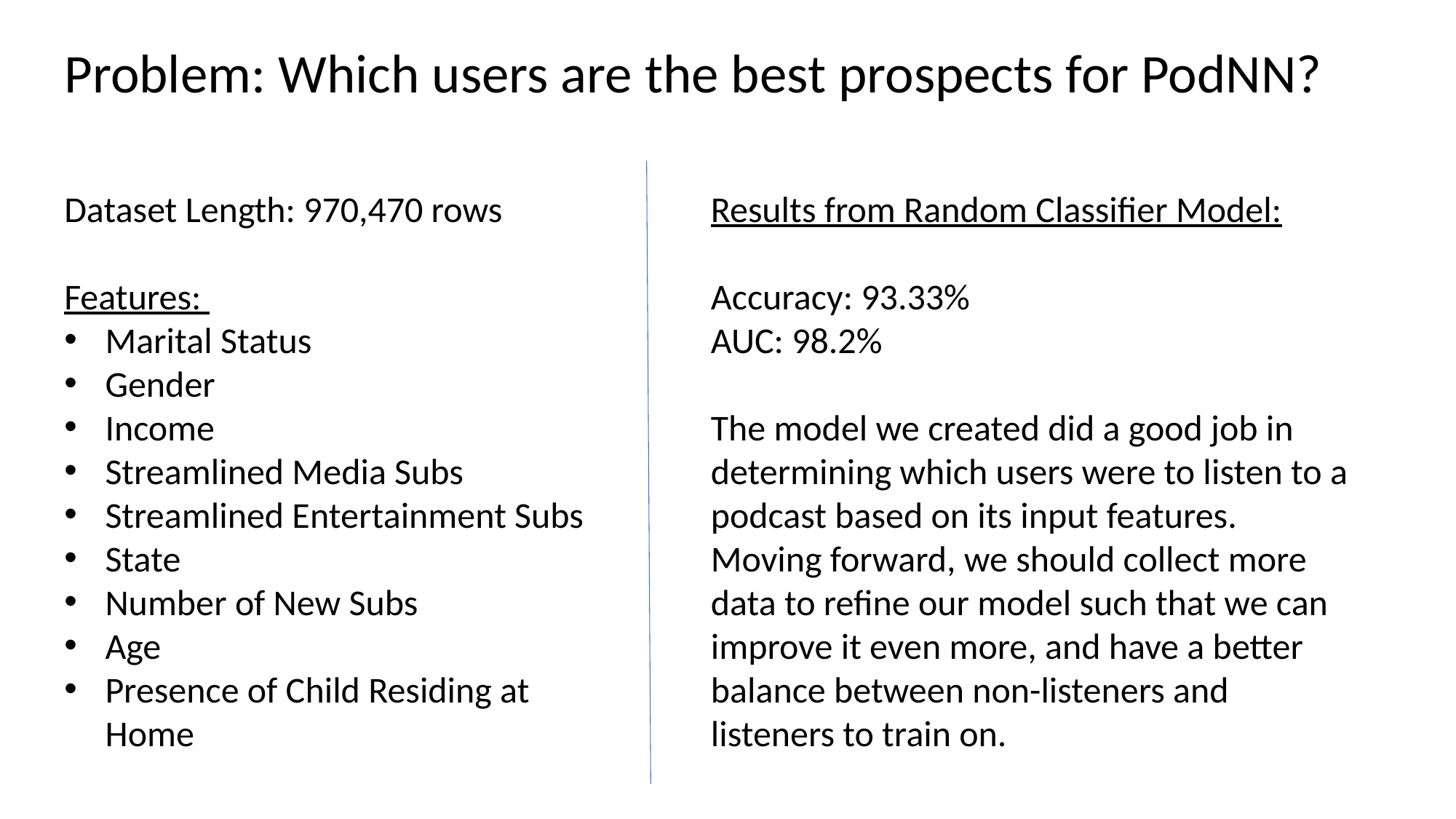

Problem: Which users are the best prospects for PodNN?
Dataset Length: 970,470 rows

Features:
Marital Status
Gender
Income
Streamlined Media Subs
Streamlined Entertainment Subs
State
Number of New Subs
Age
Presence of Child Residing at Home
Results from Random Classifier Model:

Accuracy: 93.33%
AUC: 98.2%

The model we created did a good job in determining which users were to listen to a podcast based on its input features. Moving forward, we should collect more data to refine our model such that we can improve it even more, and have a better balance between non-listeners and listeners to train on.